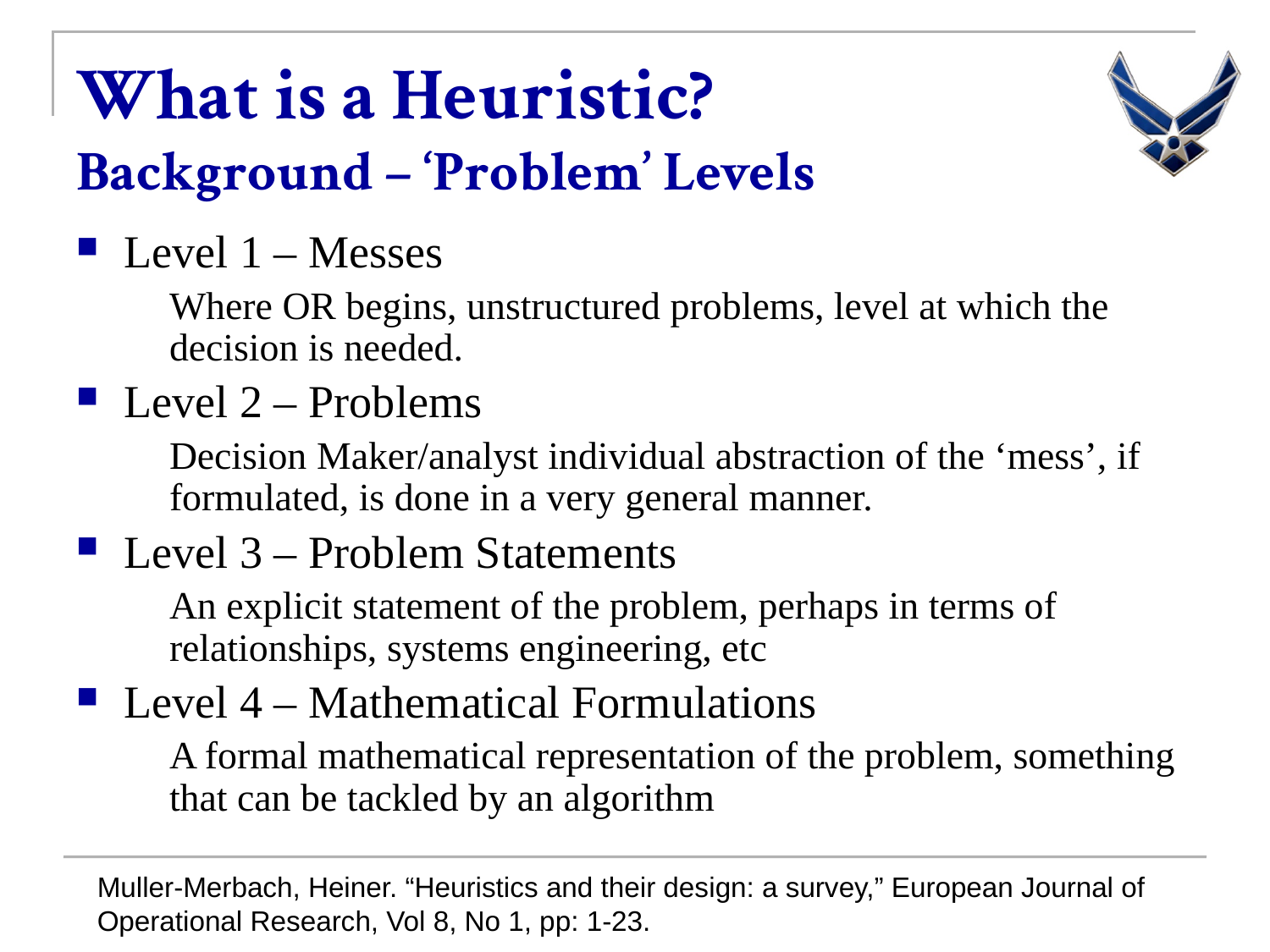

# What is a Heuristic? Background – ‘Problem’ Levels
Level 1 – Messes
	Where OR begins, unstructured problems, level at which the decision is needed.
Level 2 – Problems
	Decision Maker/analyst individual abstraction of the ‘mess’, if formulated, is done in a very general manner.
Level 3 – Problem Statements
	An explicit statement of the problem, perhaps in terms of relationships, systems engineering, etc
Level 4 – Mathematical Formulations
	A formal mathematical representation of the problem, something that can be tackled by an algorithm
Muller-Merbach, Heiner. “Heuristics and their design: a survey,” European Journal of Operational Research, Vol 8, No 1, pp: 1-23.